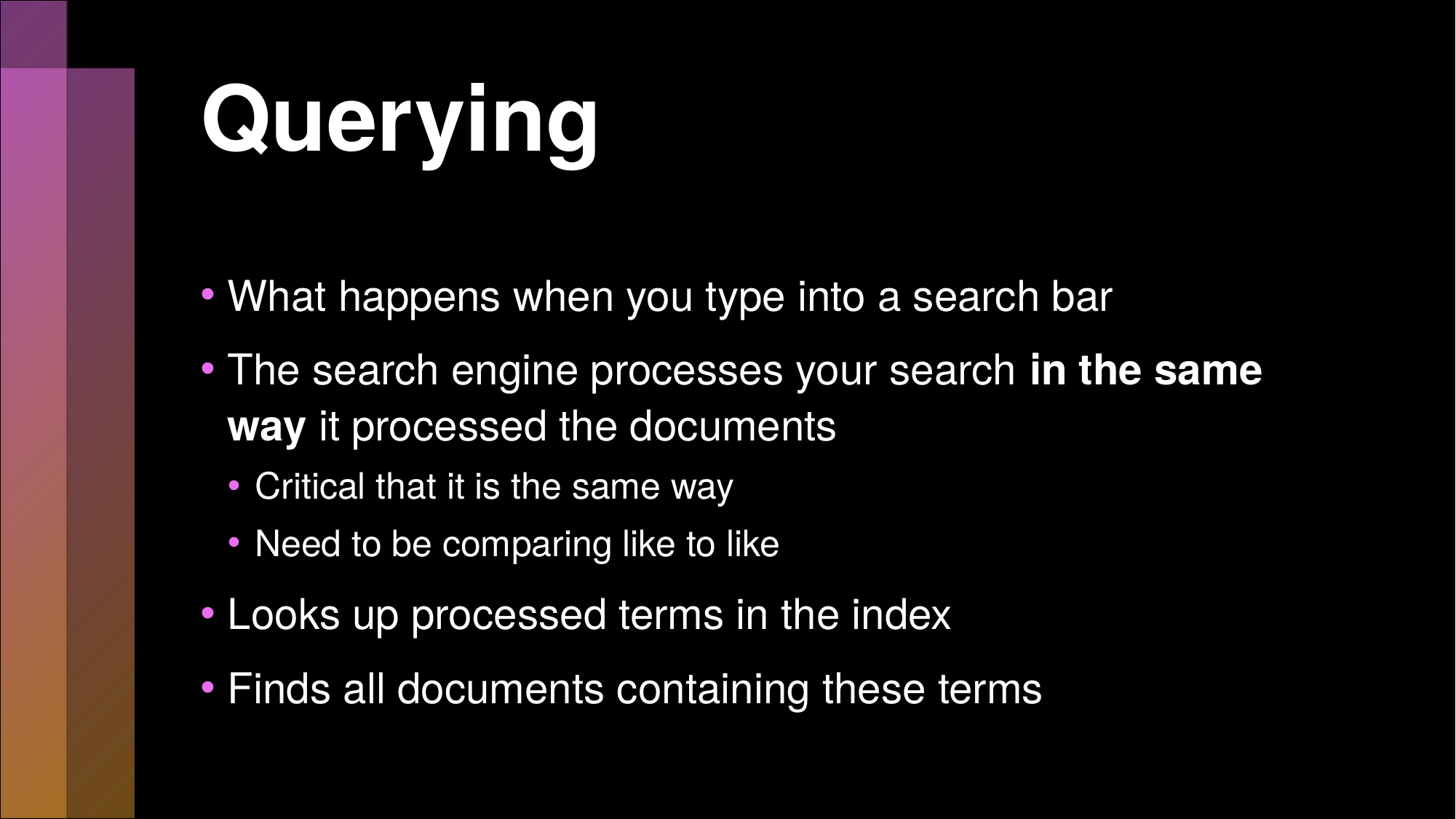

# Querying
What happens when you type into a search bar
The search engine processes your search in the same way it processed the documents
Critical that it is the same way
Need to be comparing like to like
Looks up processed terms in the index
Finds all documents containing these terms